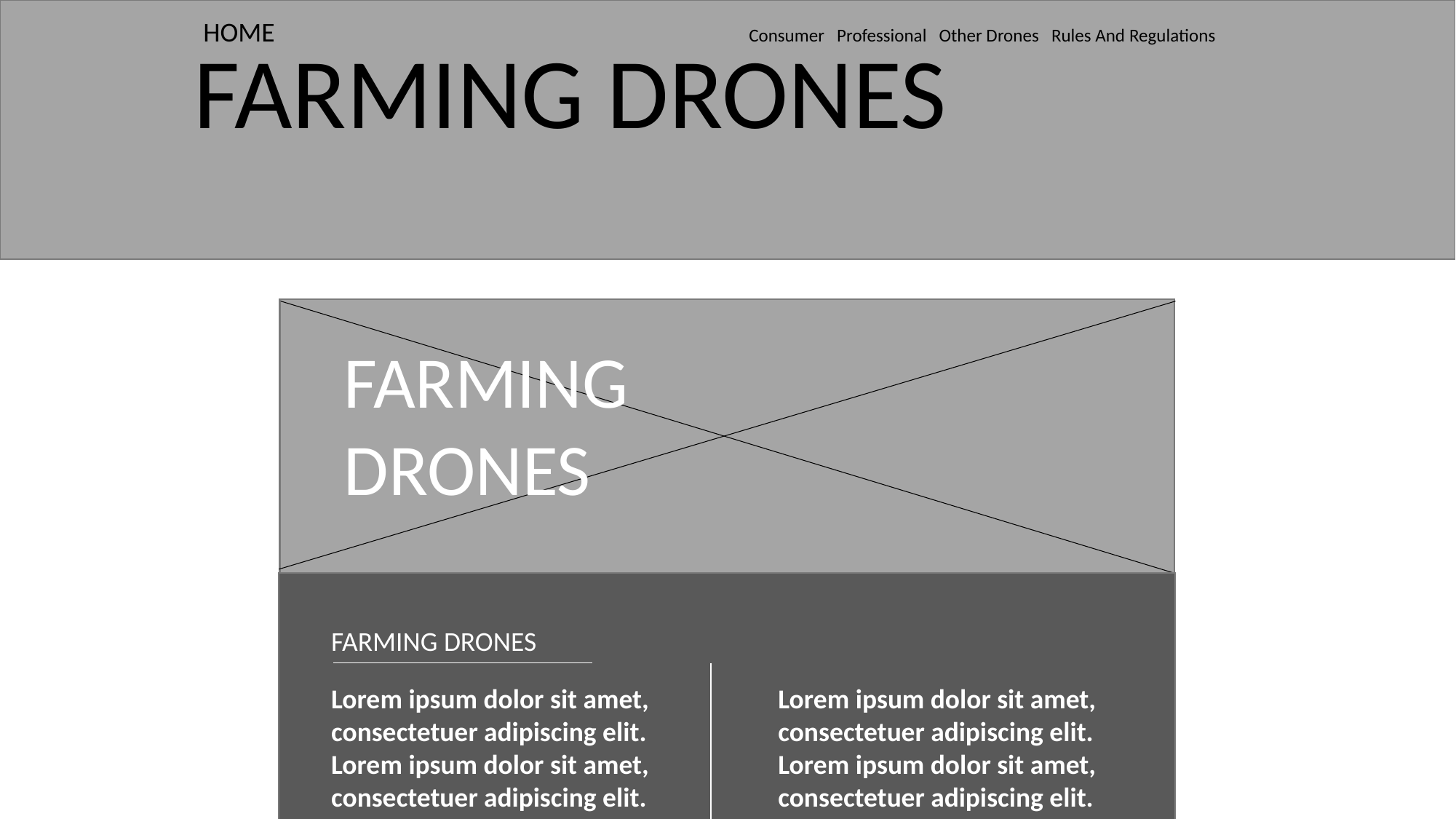

HOME					Consumer   Professional   Other Drones   Rules And Regulations
FARMING DRONES

FARMING DRONES

FARMING DRONES
Lorem ipsum dolor sit amet, consectetuer adipiscing elit.
Lorem ipsum dolor sit amet, consectetuer adipiscing elit.
Lorem ipsum dolor sit amet, consectetuer adipiscing elit.

Lorem ipsum dolor sit amet, consectetuer adipiscing elit.
Lorem ipsum dolor sit amet, consectetuer adipiscing elit.
Lorem ipsum dolor sit amet, consectetuer adipiscing elit.